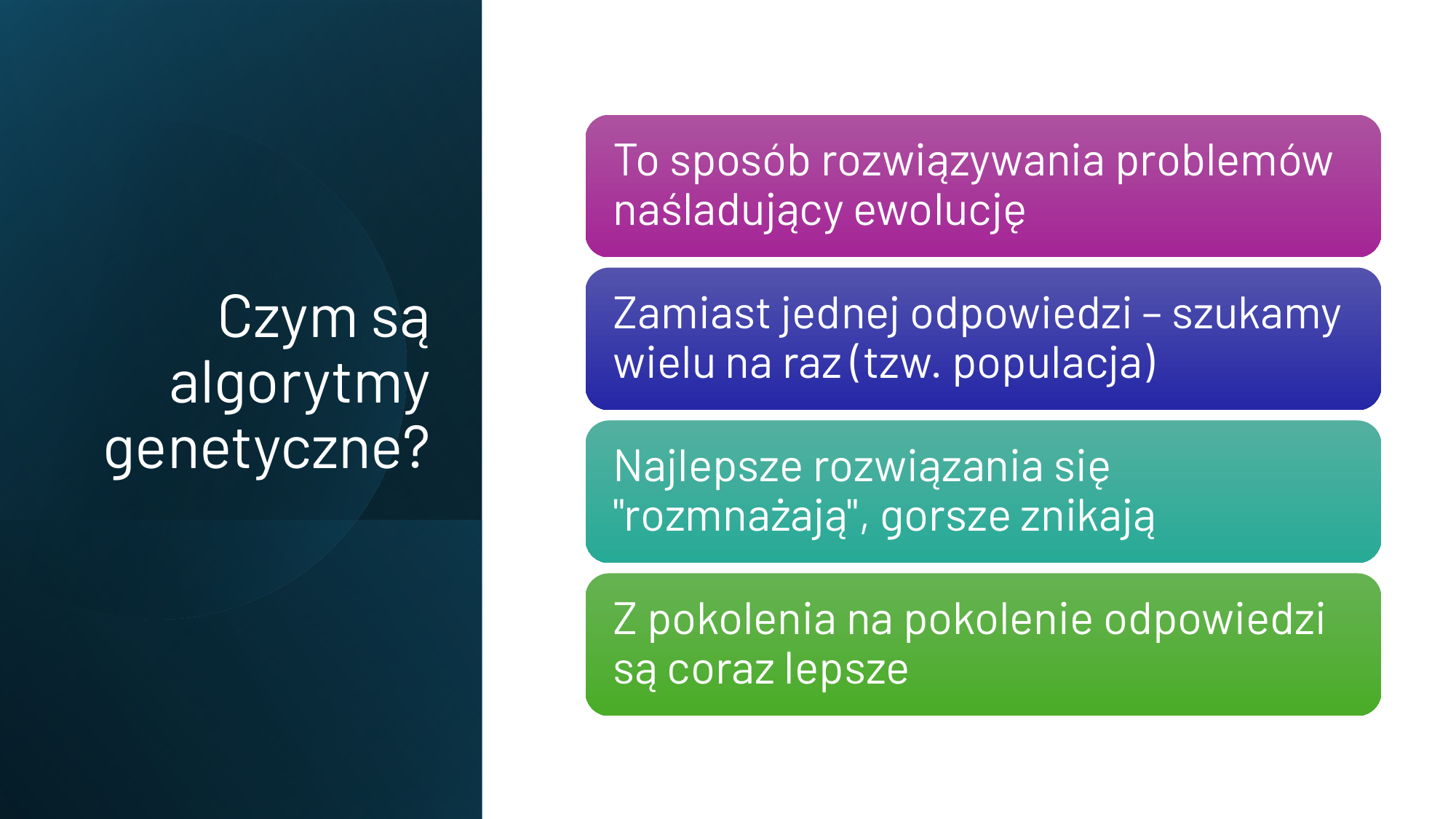

To sposób rozwiązywania problemów naśladujący ewolucję
Zamiast jednej odpowiedzi – szukamy wielu na raz (tzw. populacja)
Najlepsze rozwiązania się "rozmnażają", gorsze znikają
Z pokolenia na pokolenie odpowiedzi są coraz lepsze

# Czym są algorytmy genetyczne?